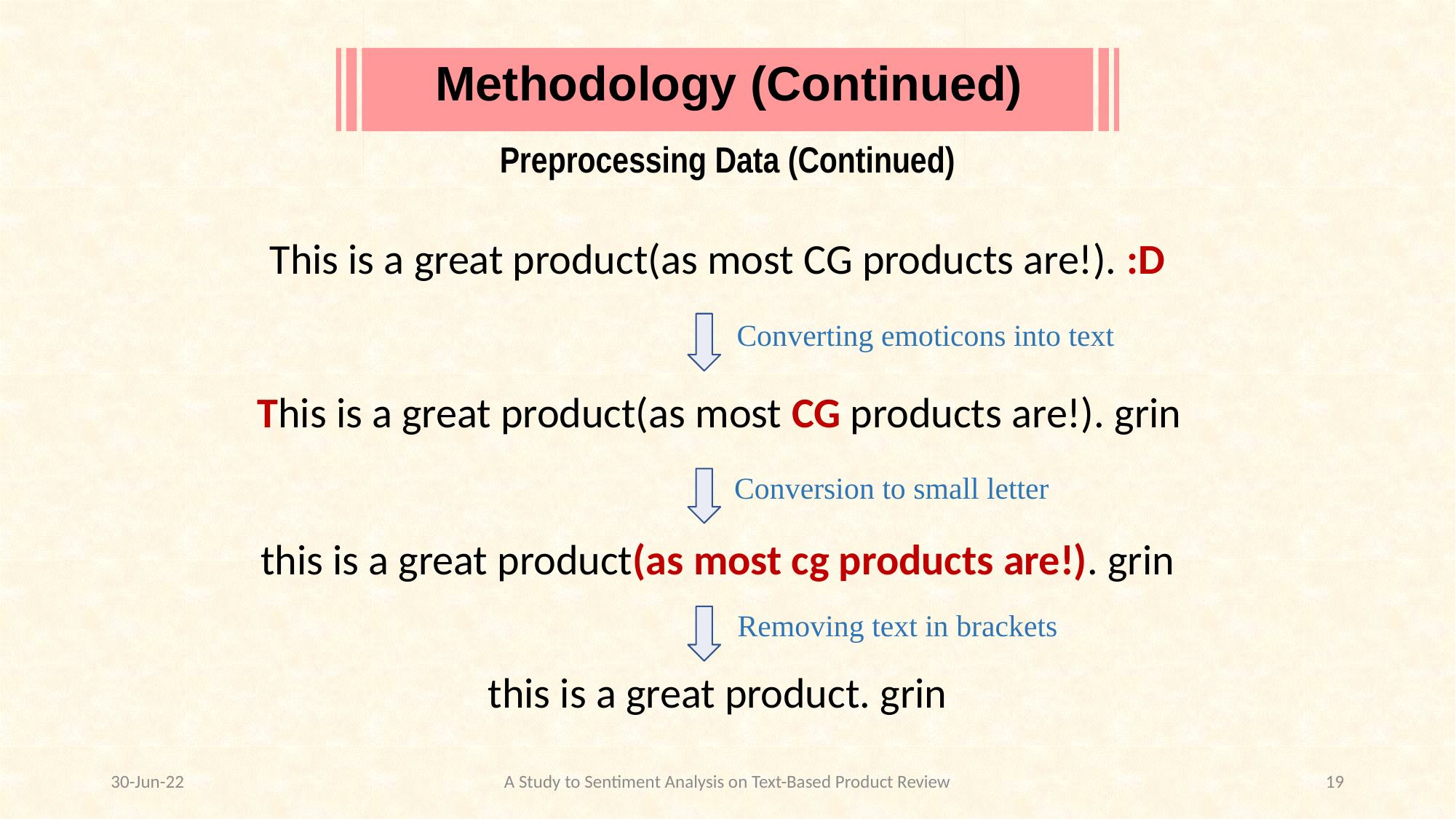

Methodology (Continued)
Preprocessing Data (Continued)
This is a great product(as most CG products are!). :D
Converting emoticons into text

This is a great product(as most CG products are!). grin
Conversion to small letter

this is a great product(as most cg products are!). grin
Removing text in brackets

this is a great product. grin
30-Jun-22
A Study to Sentiment Analysis on Text-Based Product Review
19